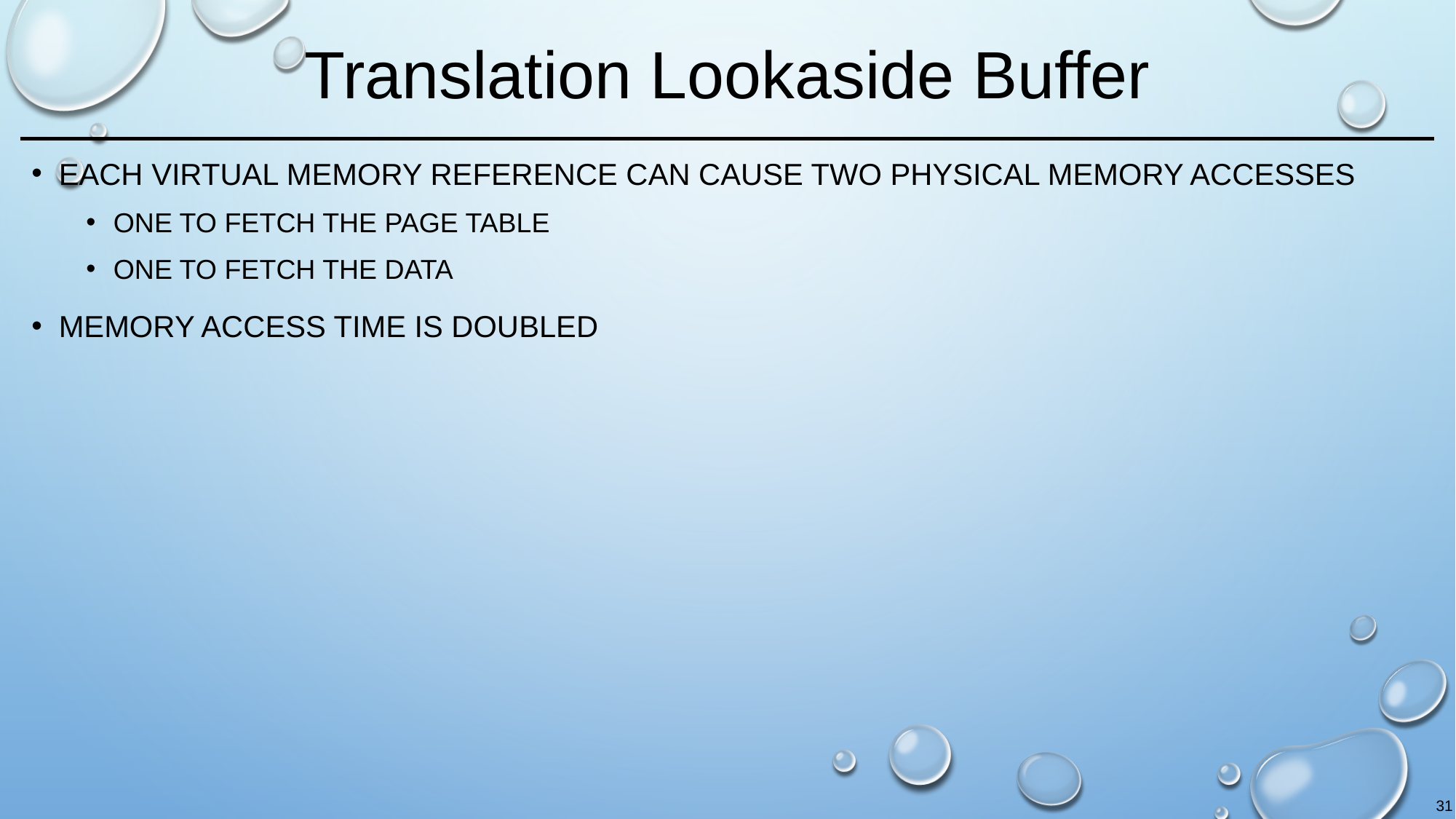

# Translation Lookaside Buffer
Each virtual memory reference can cause two physical memory accesses
One to fetch the page table
One to fetch the data
Memory access time is doubled
31